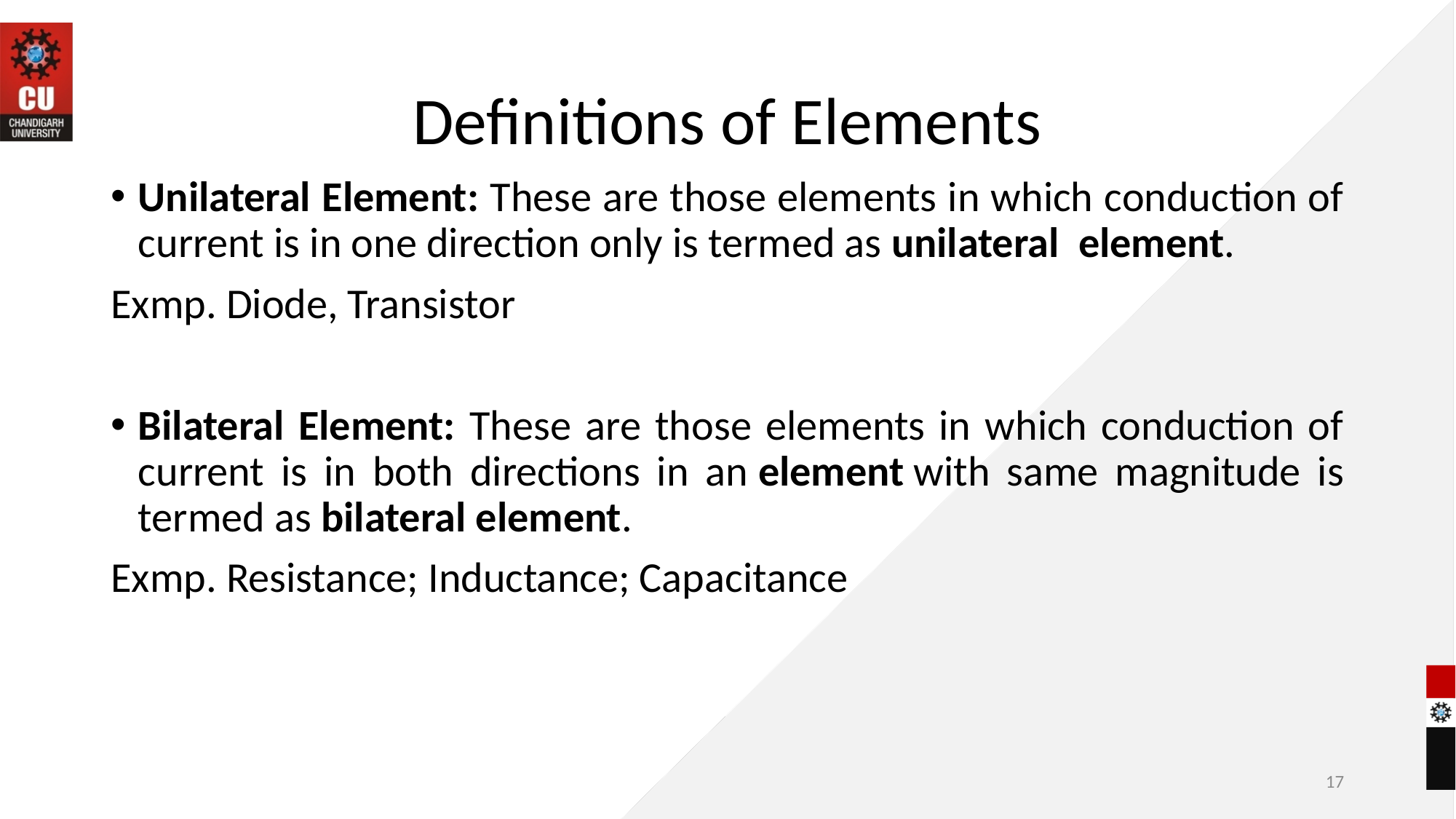

# Definitions of Elements
Unilateral Element: These are those elements in which conduction of current is in one direction only is termed as unilateral  element.
Exmp. Diode, Transistor

Bilateral Element: These are those elements in which conduction of current is in both directions in an element with same magnitude is termed as bilateral element.
Exmp. Resistance; Inductance; Capacitance

17